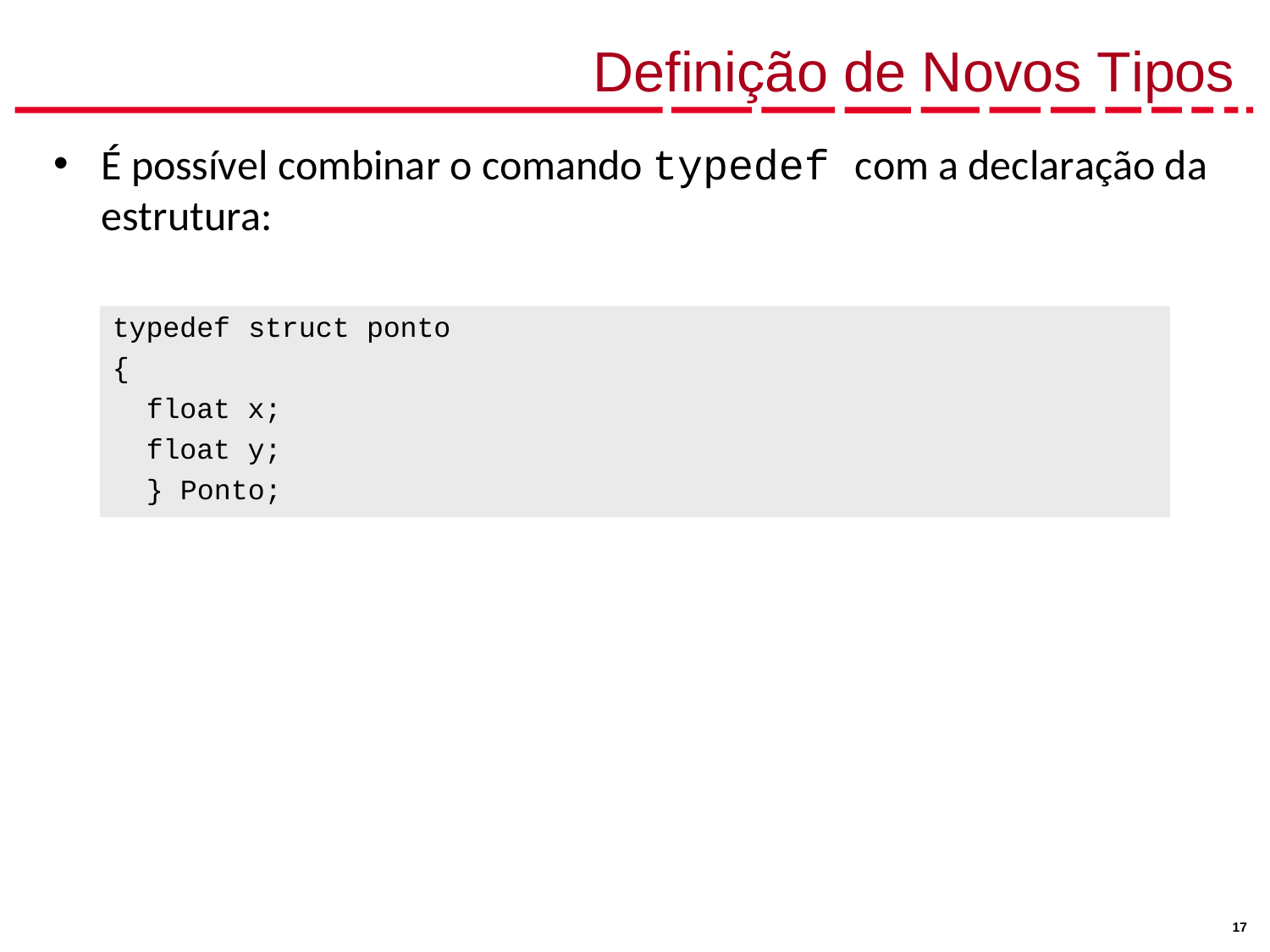

# Definição de Novos Tipos
É possível combinar o comando typedef com a declaração da estrutura:

typedef
{
float x; float y;
} Ponto;
struct ponto